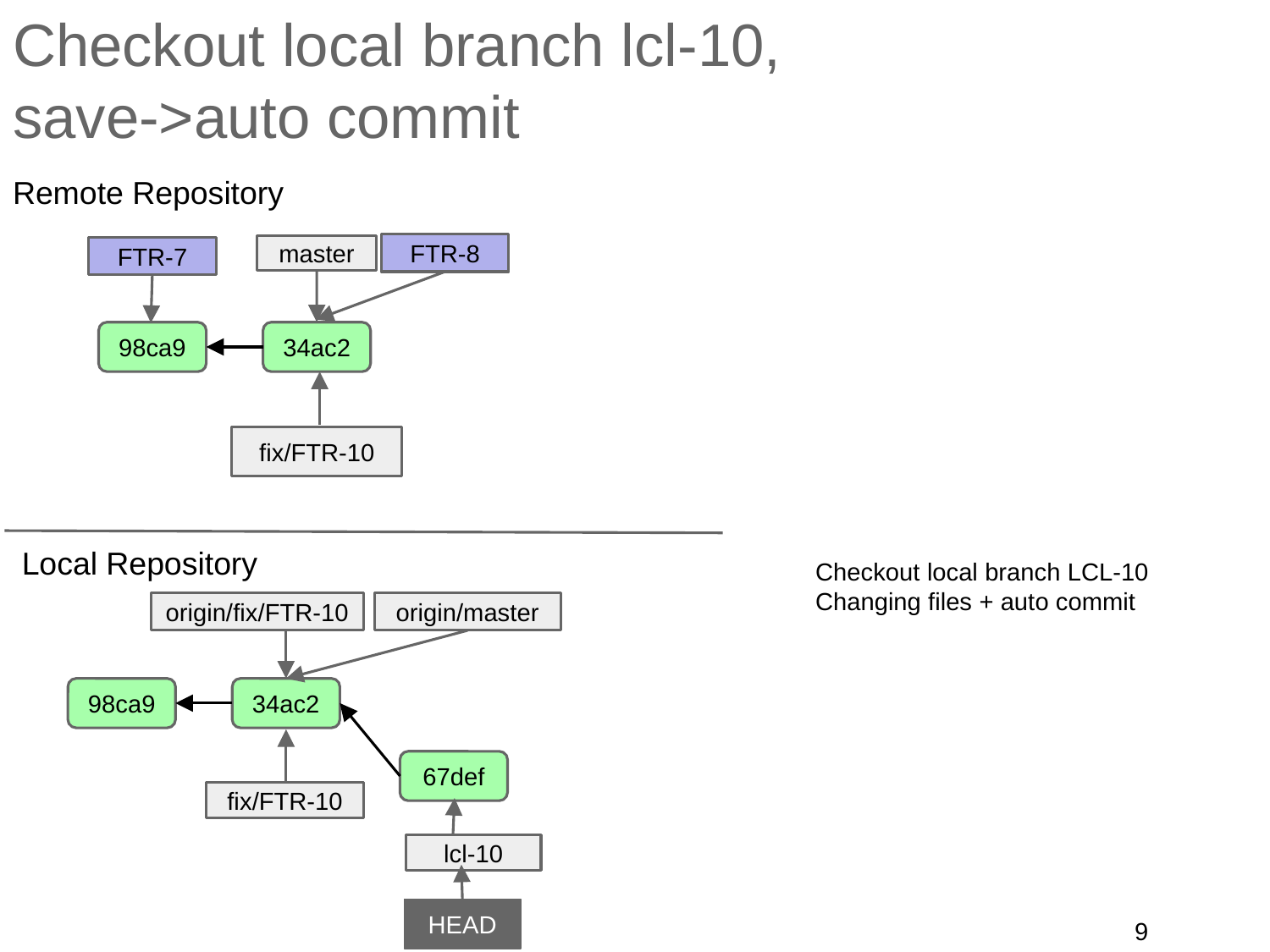

# Checkout local branch lcl-10, save->auto commit
Remote Repository
FTR-8
master
FTR-7
98ca9
34ac2
fix/FTR-10
Local Repository
Checkout local branch LCL-10
Changing files + auto commit
origin/fix/FTR-10
origin/master
98ca9
34ac2
67def
fix/FTR-10
lcl-10
HEAD
9